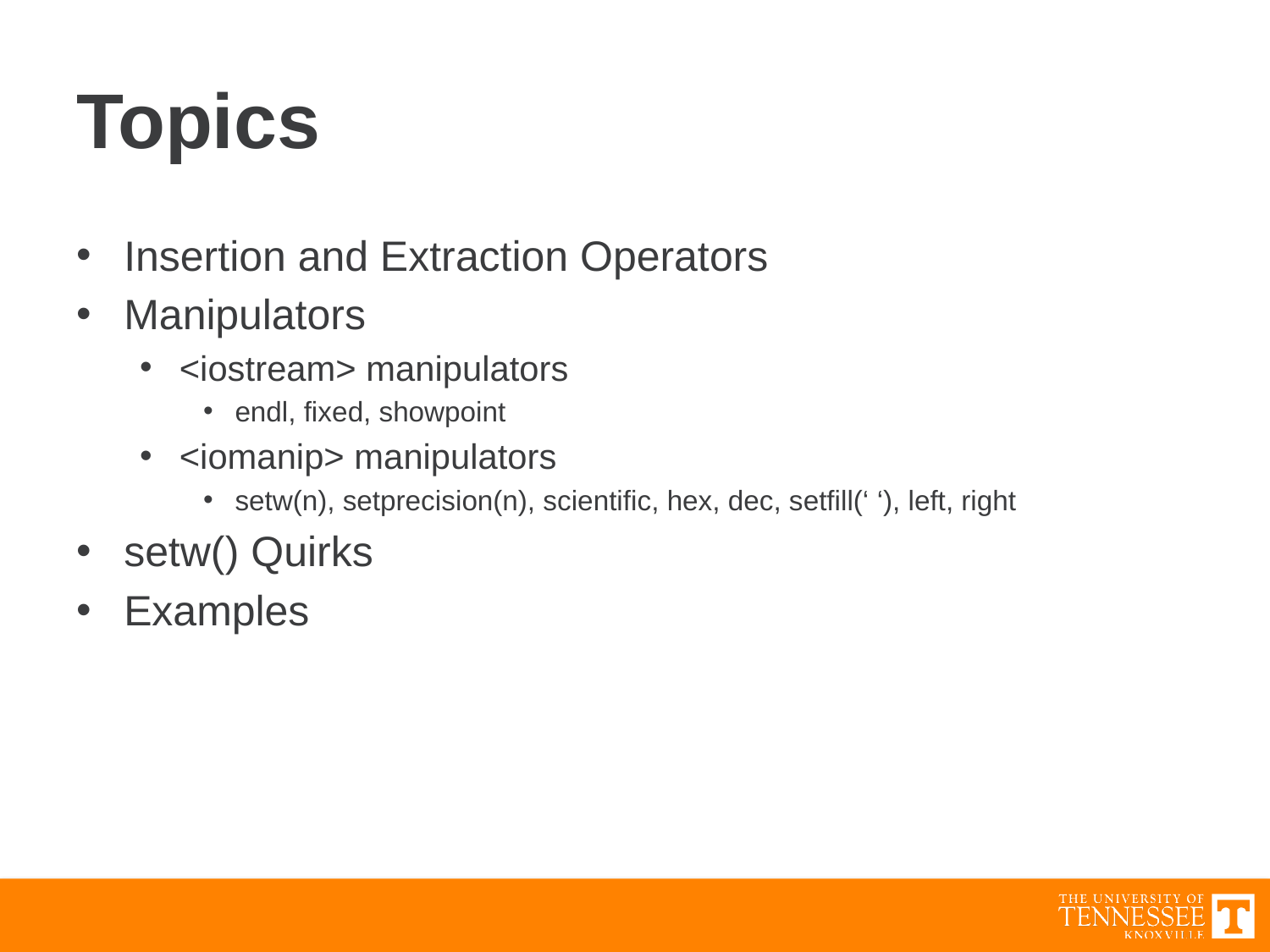

# Topics
Insertion and Extraction Operators
Manipulators
<iostream> manipulators
endl, fixed, showpoint
<iomanip> manipulators
setw(n), setprecision(n), scientific, hex, dec, setfill(‘ ‘), left, right
setw() Quirks
Examples